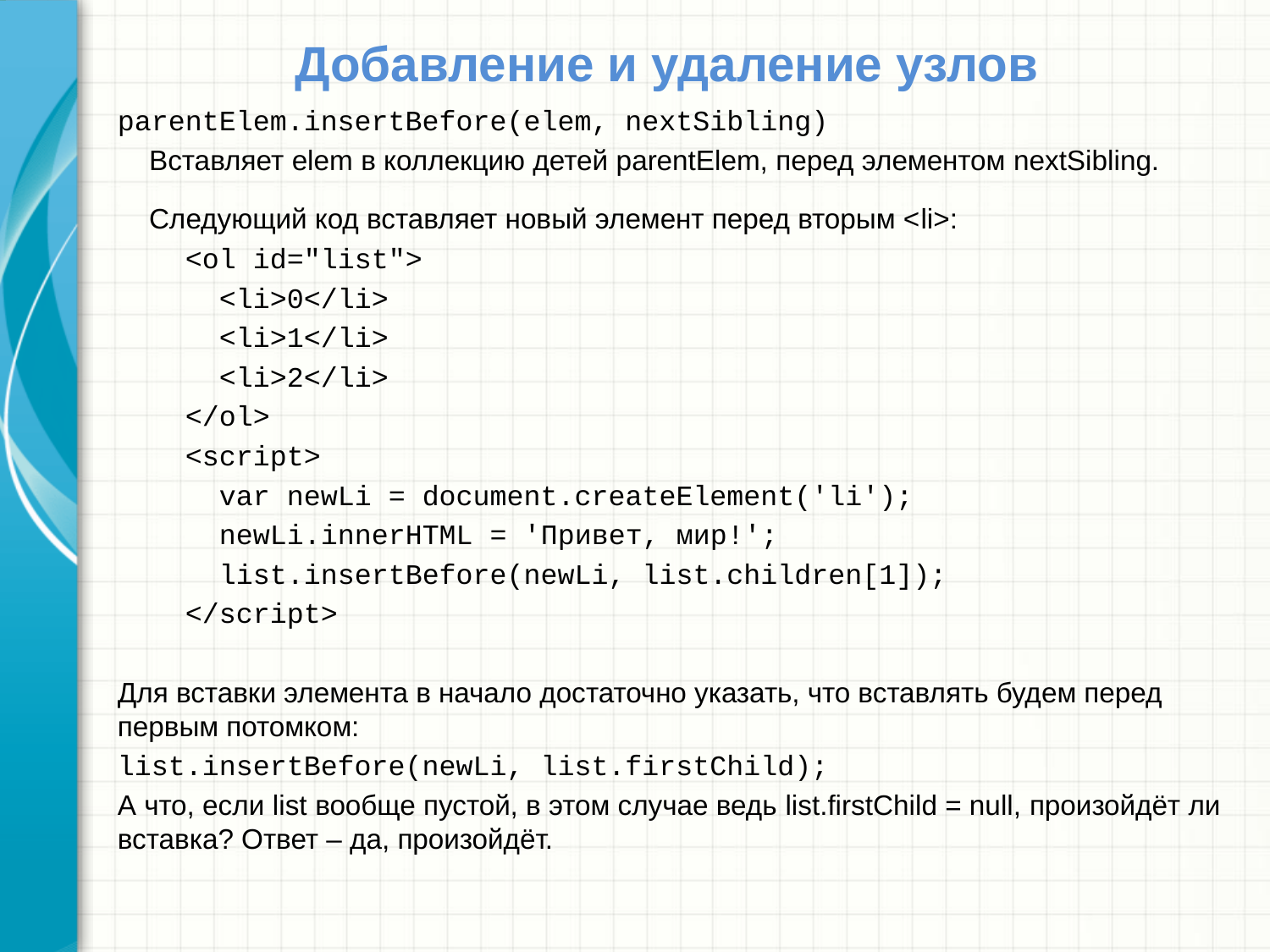

# Добавление и удаление узлов
parentElem.insertBefore(elem, nextSibling)
    Вставляет elem в коллекцию детей parentElem, перед элементом nextSibling.

    Следующий код вставляет новый элемент перед вторым <li>:
    <ol id="list">
      <li>0</li>
      <li>1</li>
      <li>2</li>
    </ol>
    <script>
      var newLi = document.createElement('li');
      newLi.innerHTML = 'Привет, мир!';
      list.insertBefore(newLi, list.children[1]);
    </script>

Для вставки элемента в начало достаточно указать, что вставлять будем перед первым потомком:
list.insertBefore(newLi, list.firstChild);
А что, если list вообще пустой, в этом случае ведь list.firstChild = null, произойдёт ли вставка? Ответ – да, произойдёт.